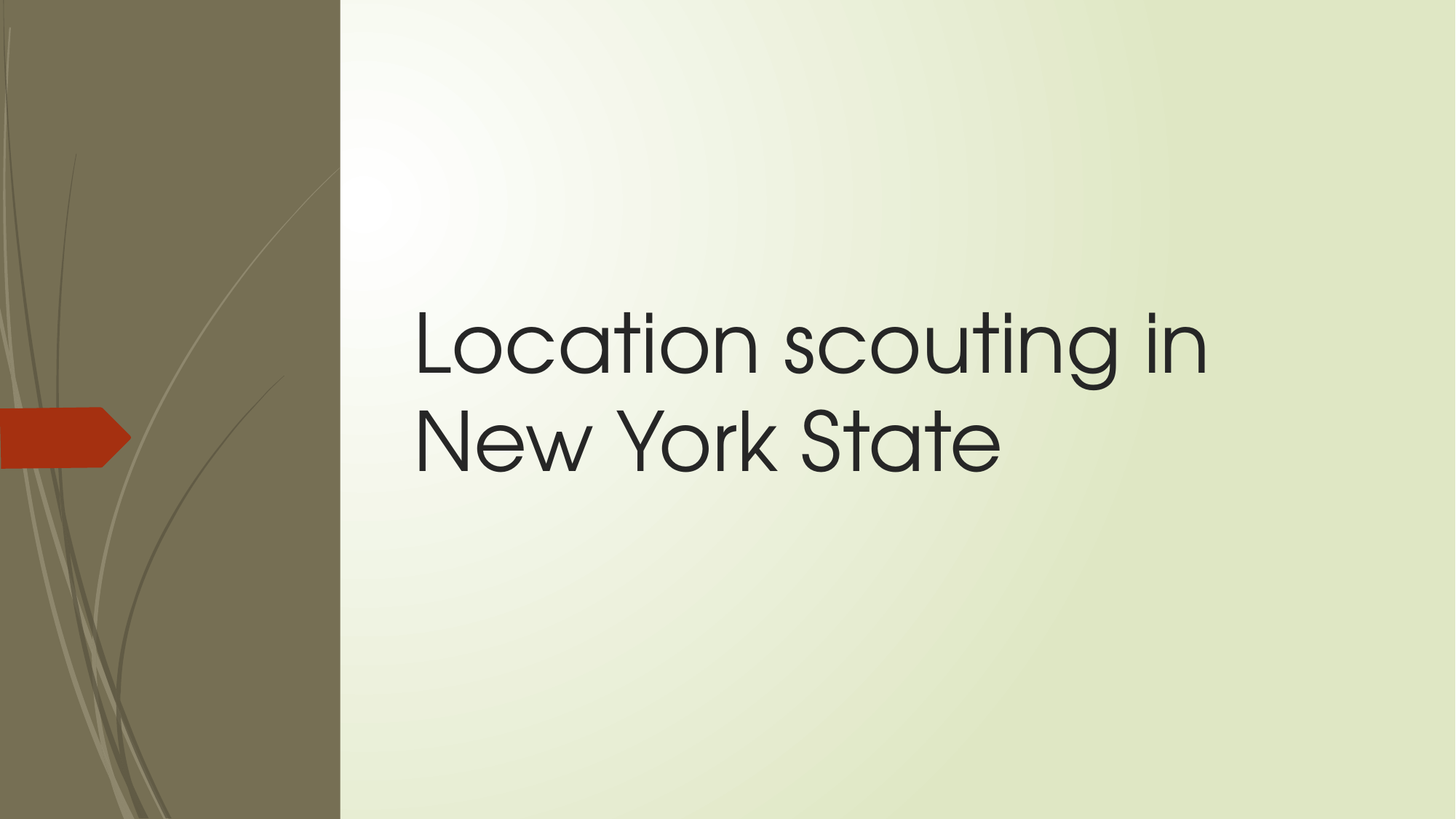

# Location scouting in New York State